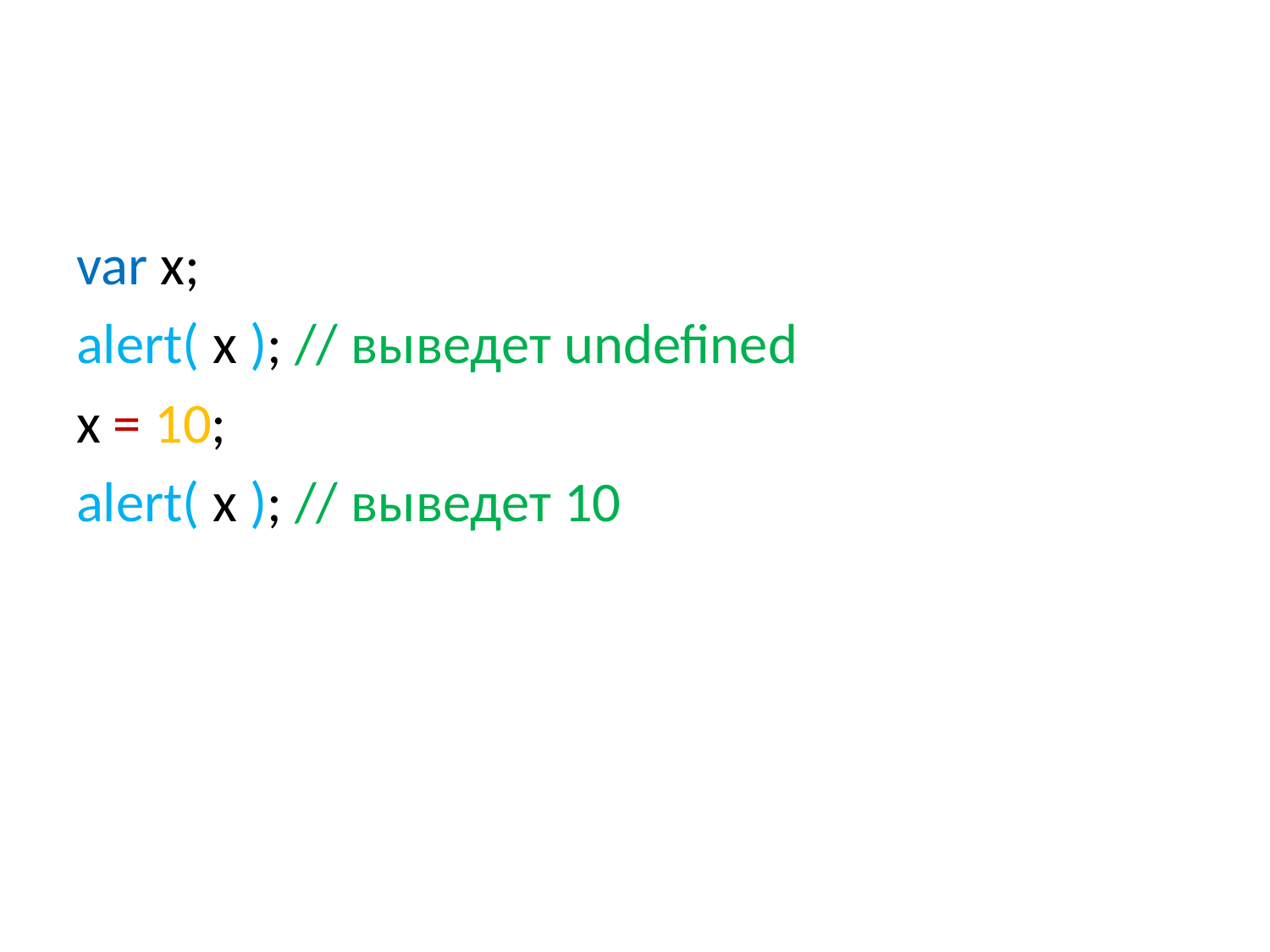

#
var x;
alert( x ); // выведет undefined
x = 10;
alert( x ); // выведет 10